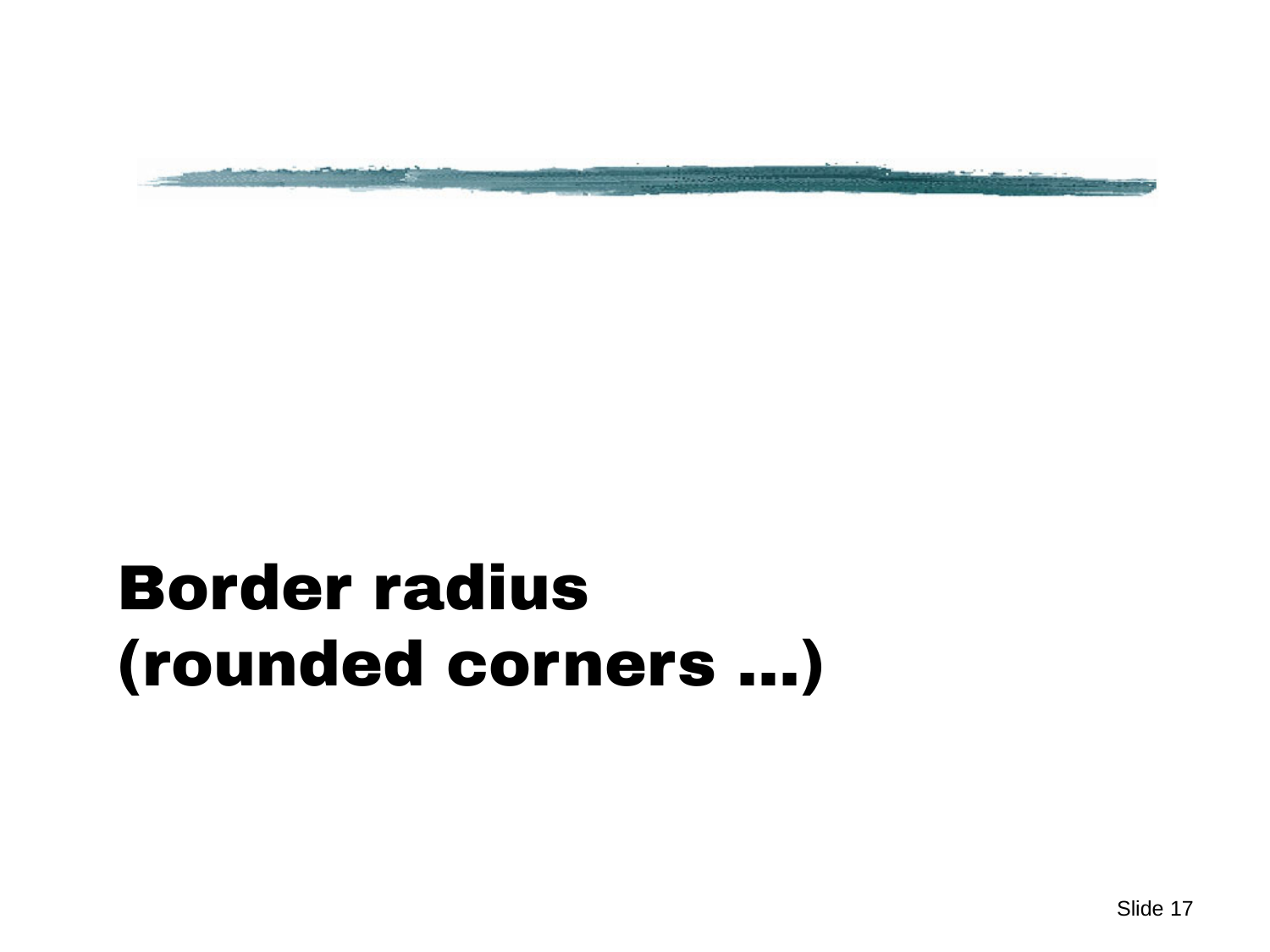

#
Border radius
(rounded corners …)
Slide 17